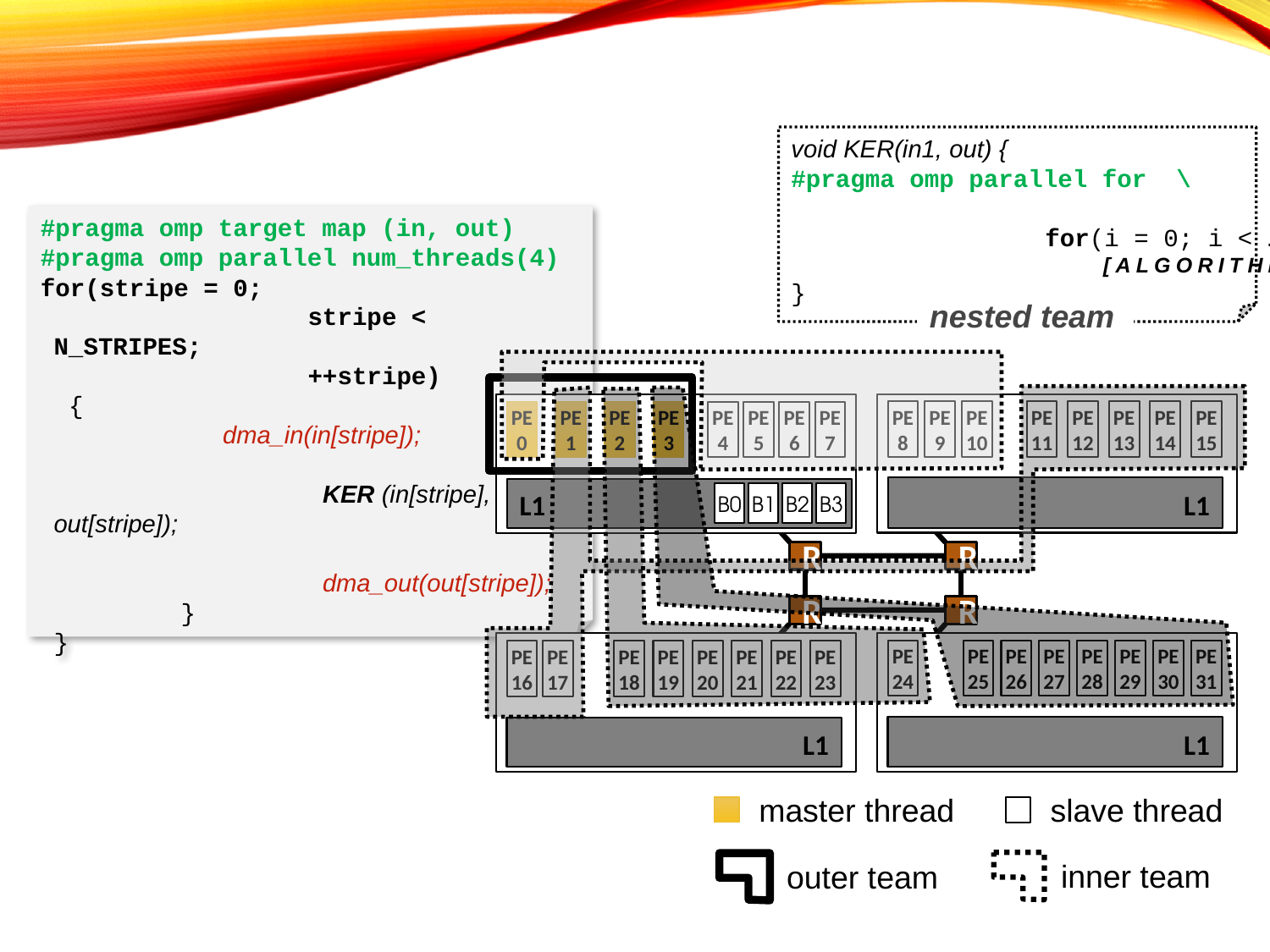

void KER(in1, out) {
#pragma omp parallel for  \
				num_threads(16)
		for(i = 0; i < … ; i++)
		     [ALGORITHM]
}
#pragma omp target map (in, out)
#pragma omp parallel num_threads(4)
for(stripe = 0;
		stripe < N_STRIPES;
		++stripe)
 {
	      dma_in(in[stripe]);

		 KER (in[stripe], out[stripe]);

		 dma_out(out[stripe]);
 	}
}

nested team

PE
8
PE
9
PE
10
PE
11
PE
12
PE
13
PE
14
PE
15
PE
0
PE
1
PE
2
PE
3
PE
4
PE
5
PE
6
PE
7
L1
L1
B0
B1
B2
B3
R
R
R
R

PE
24
PE
25
PE
26
PE
27
PE
28
PE
29
PE
30
PE
31
PE
16
PE
17
PE
18
PE
19
PE
20
PE
21
PE
22
PE
23

L1
L1
master thread
slave thread

inner team
outer team